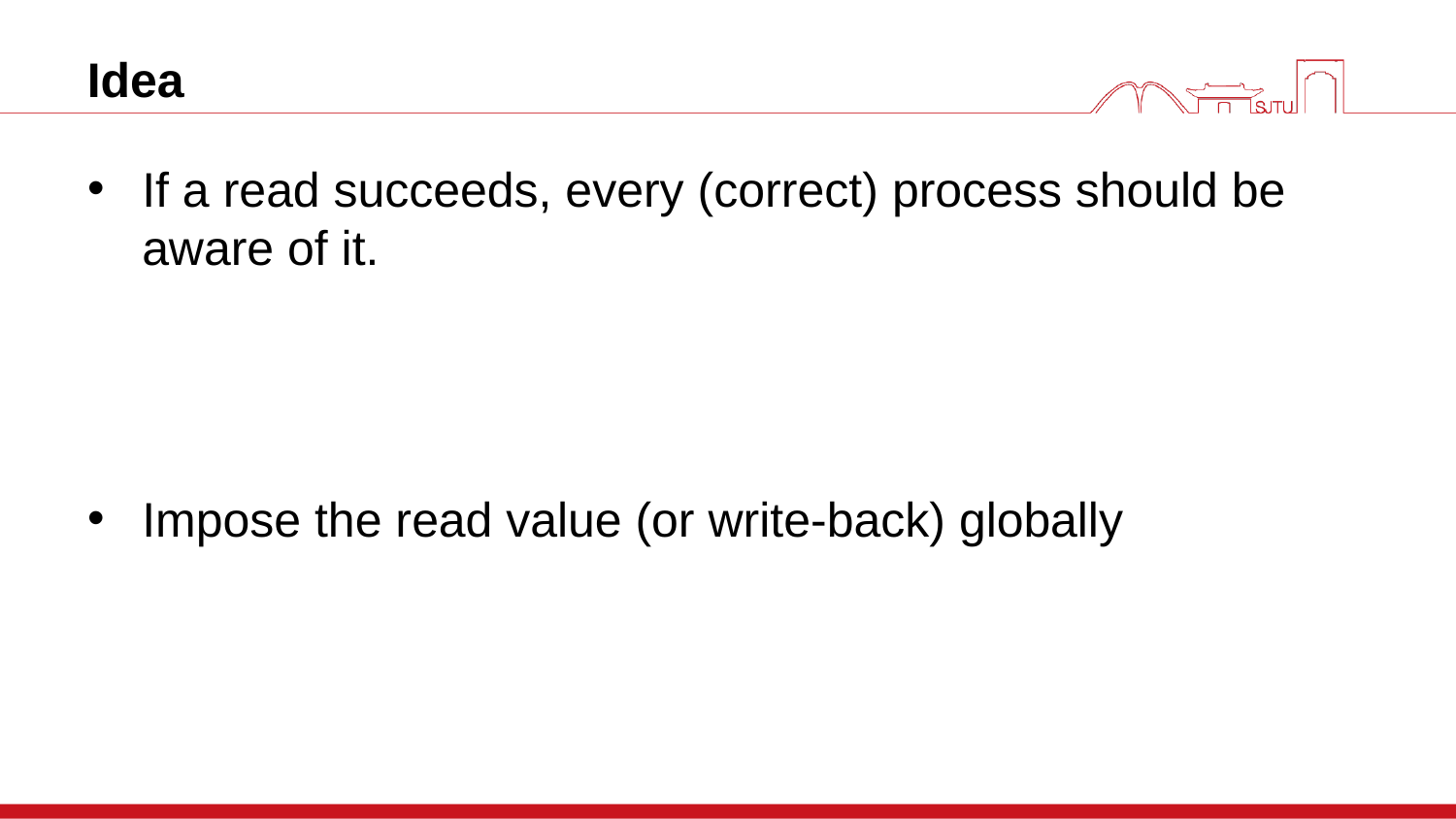

# Idea
If a read succeeds, every (correct) process should be aware of it.

Impose the read value (or write-back) globally